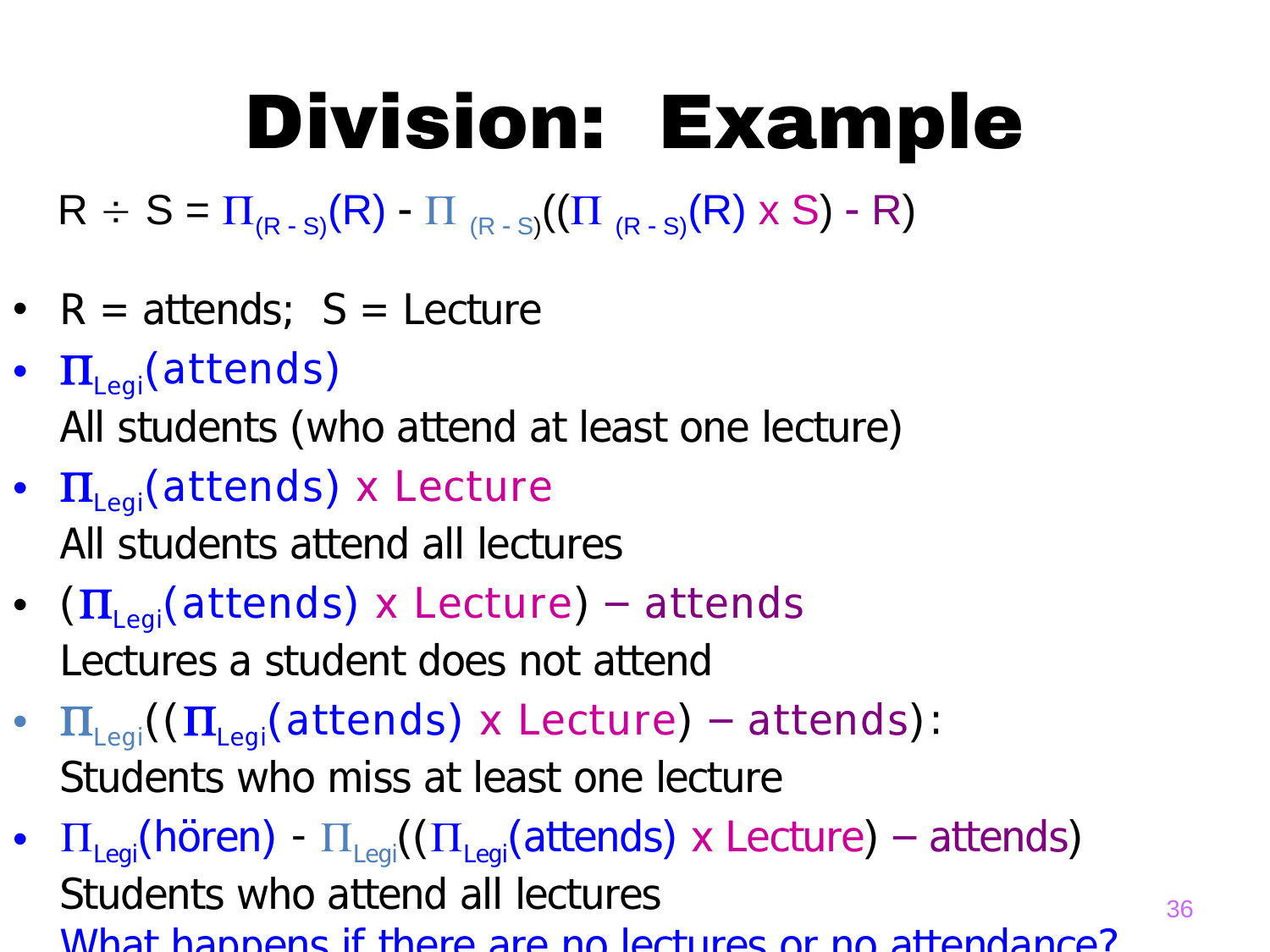

# Division:  Example
R ÷ S = Π(R − S)(R) − Π (R − S)((Π (R − S)(R) x S) − R)
R = attends;  S = Lecture
ΠLegi(attends)
All students (who attend at least one lecture)
ΠLegi(attends) x Lecture
All students attend all lectures
(ΠLegi(attends) x Lecture) – attends
Lectures a student does not attend
ΠLegi((ΠLegi(attends) x Lecture) – attends):
Students who miss at least one lecture
ΠLegi(hören) - ΠLegi((ΠLegi(attends) x Lecture) – attends)
Students who attend all lectures
What happens if there are no lectures or no attendance?
36